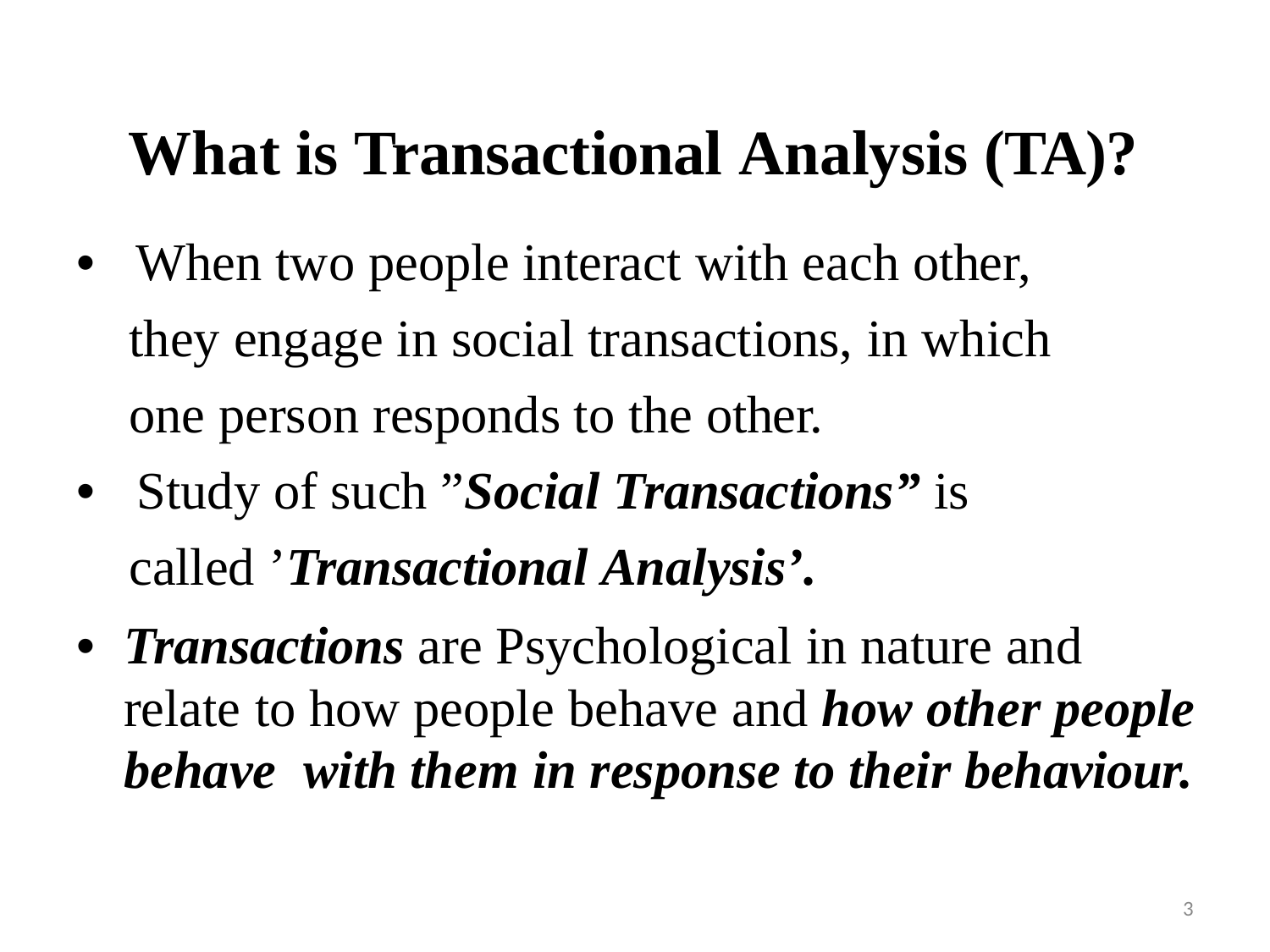

What is Transactional Analysis (TA)? • When two people interact with each other,

they engage in social transactions, in which

one person responds to the other.

• Study of such ”Social Transactions” is

called ’Transactional Analysis’.

• Transactions are Psychological in nature and relate to how people behave and how other people behave with them in response to their behaviour.

3